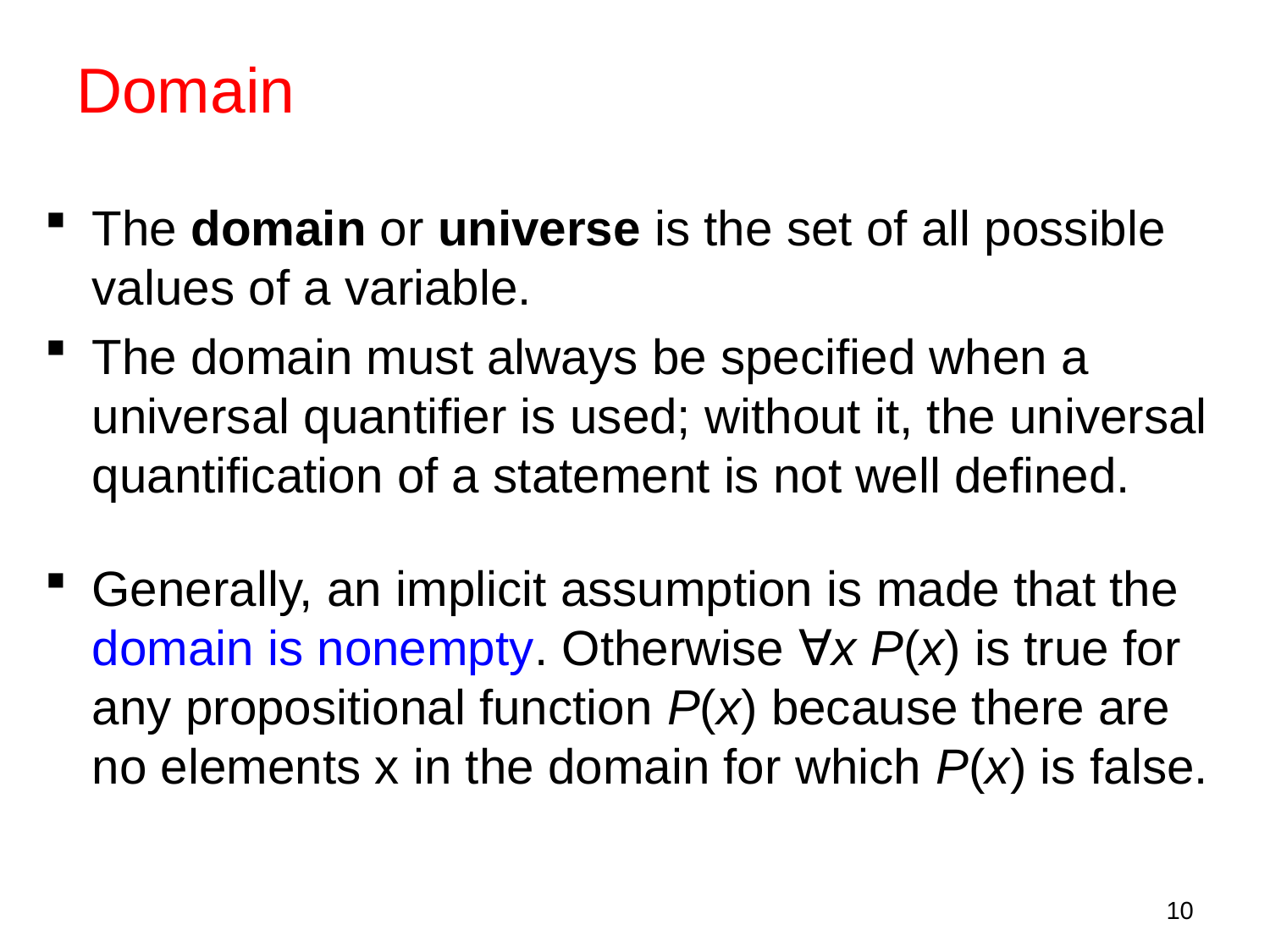

# Domain
The domain or universe is the set of all possible values of a variable.
The domain must always be specified when a universal quantifier is used; without it, the universal quantification of a statement is not well defined.

Generally, an implicit assumption is made that the domain is nonempty. Otherwise ∀x P(x) is true for any propositional function P(x) because there are no elements x in the domain for which P(x) is false.
10